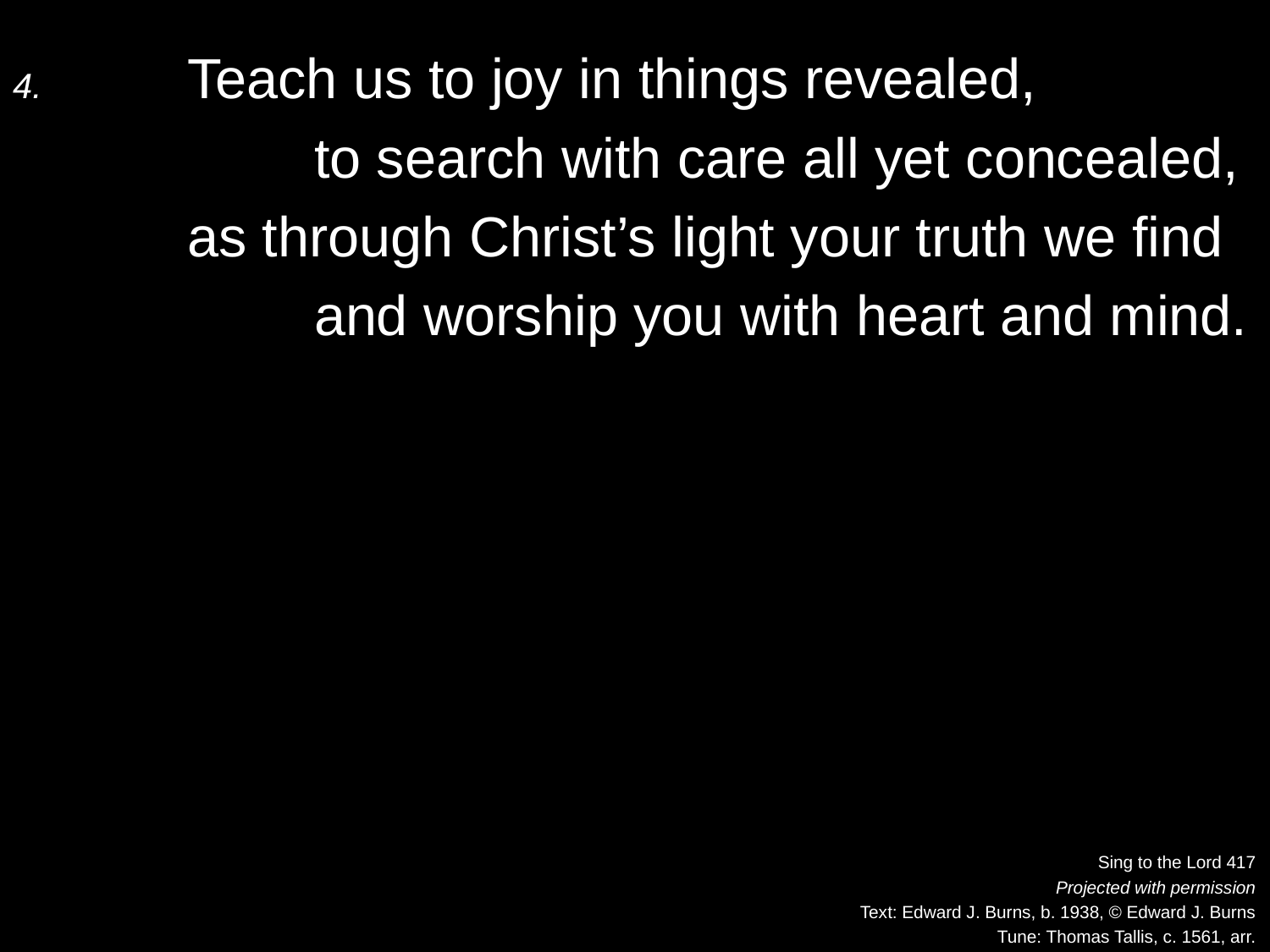

4.	Teach us to joy in things revealed,
		to search with care all yet concealed,
	as through Christ’s light your truth we find
		and worship you with heart and mind.
Sing to the Lord 417
Projected with permission
Text: Edward J. Burns, b. 1938, © Edward J. Burns
Tune: Thomas Tallis, c. 1561, arr.